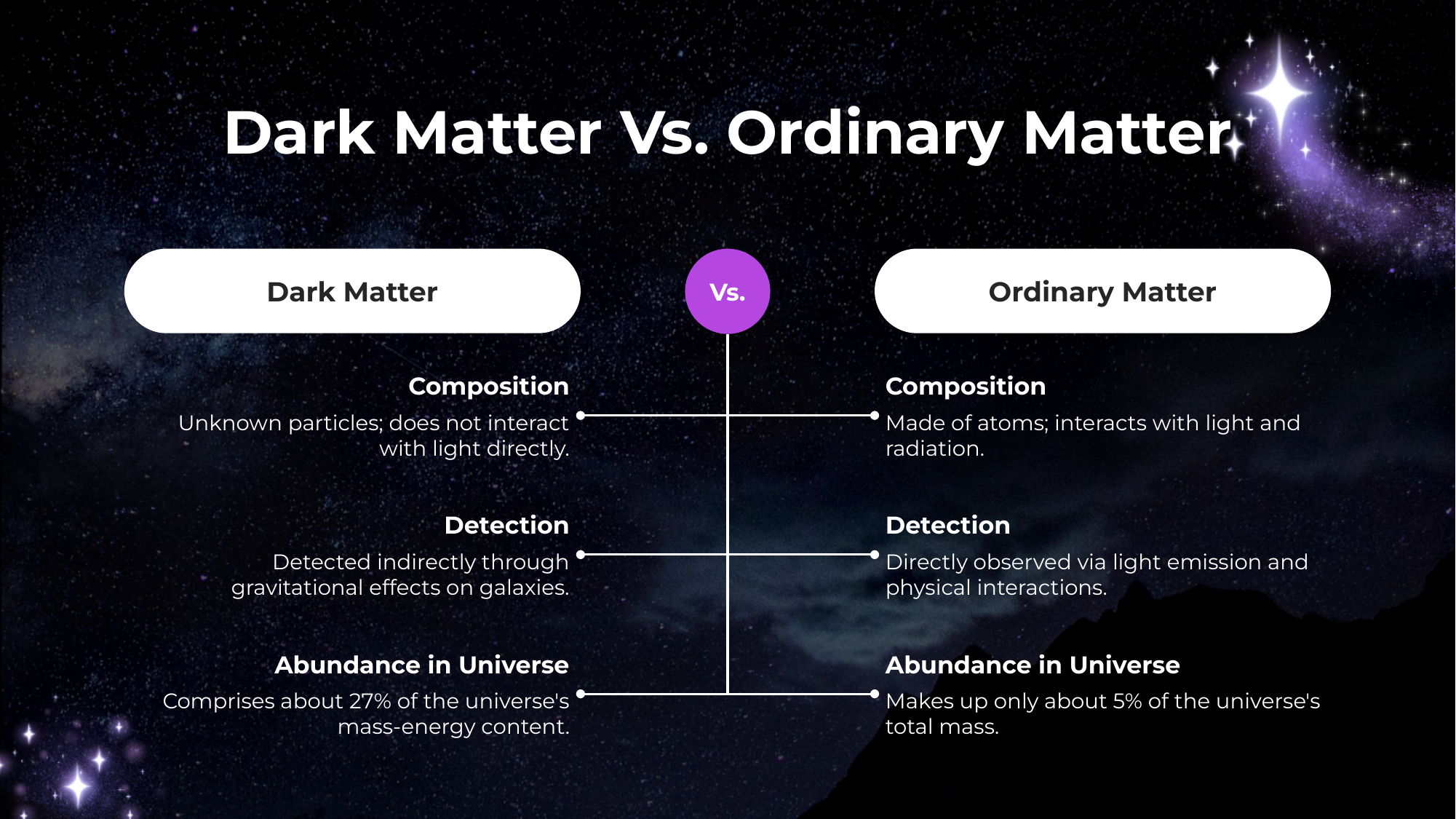

Dark Matter Vs. Ordinary Matter
Dark Matter
Vs.
Ordinary Matter
Composition
Unknown particles; does not interact with light directly.
Detection
Detected indirectly through gravitational effects on galaxies.
Abundance in Universe
Comprises about 27% of the universe's mass-energy content.
Composition
Made of atoms; interacts with light and radiation.
Detection
Directly observed via light emission and physical interactions.
Abundance in Universe
Makes up only about 5% of the universe's total mass.